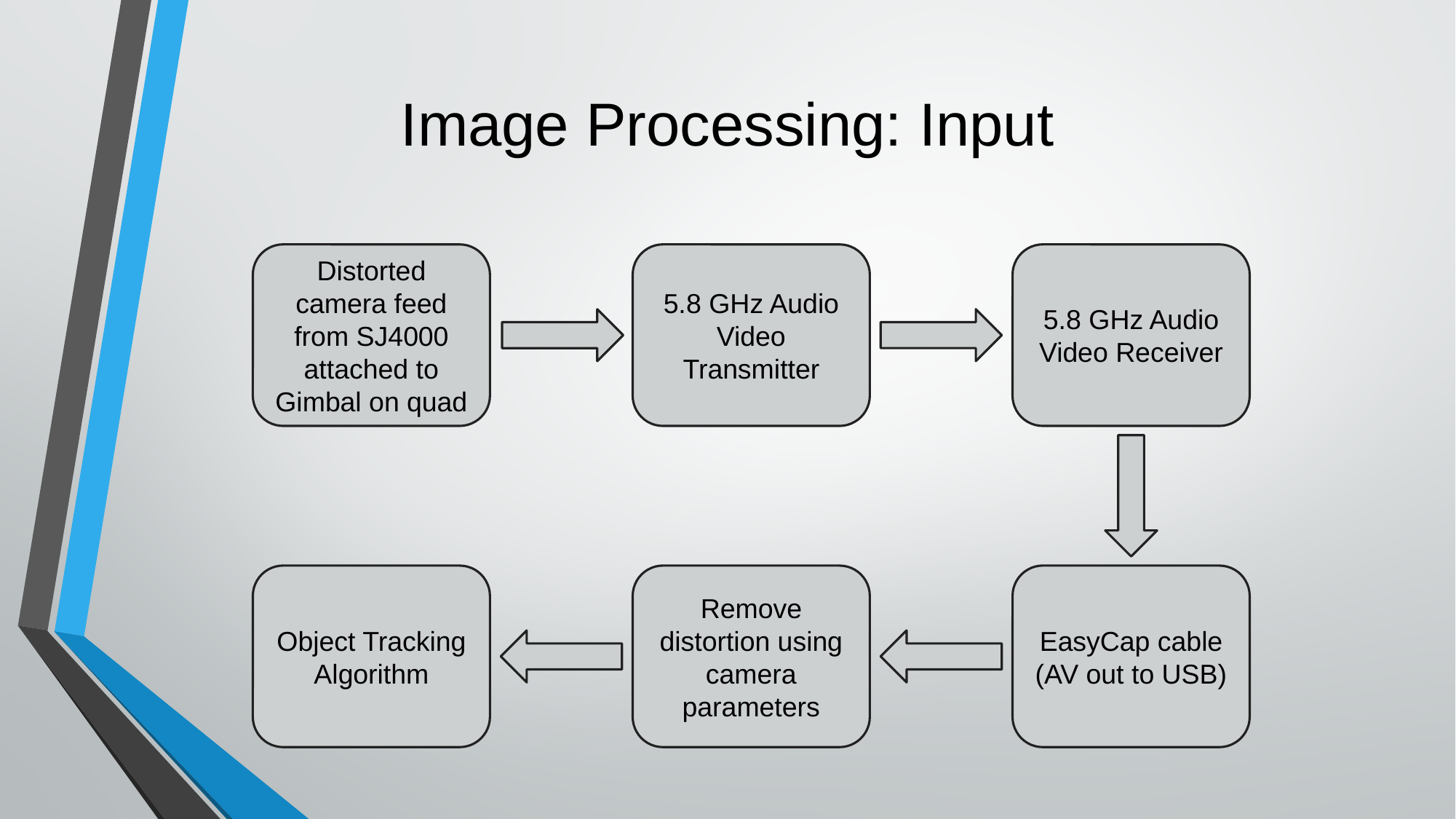

# Image Processing: Input

5.8 GHz Audio Video Transmitter
5.8 GHz Audio Video Receiver
Distorted camera feed from SJ4000 attached to Gimbal on quad

Object Tracking Algorithm
Remove distortion using camera parameters
EasyCap cable
(AV out to USB)